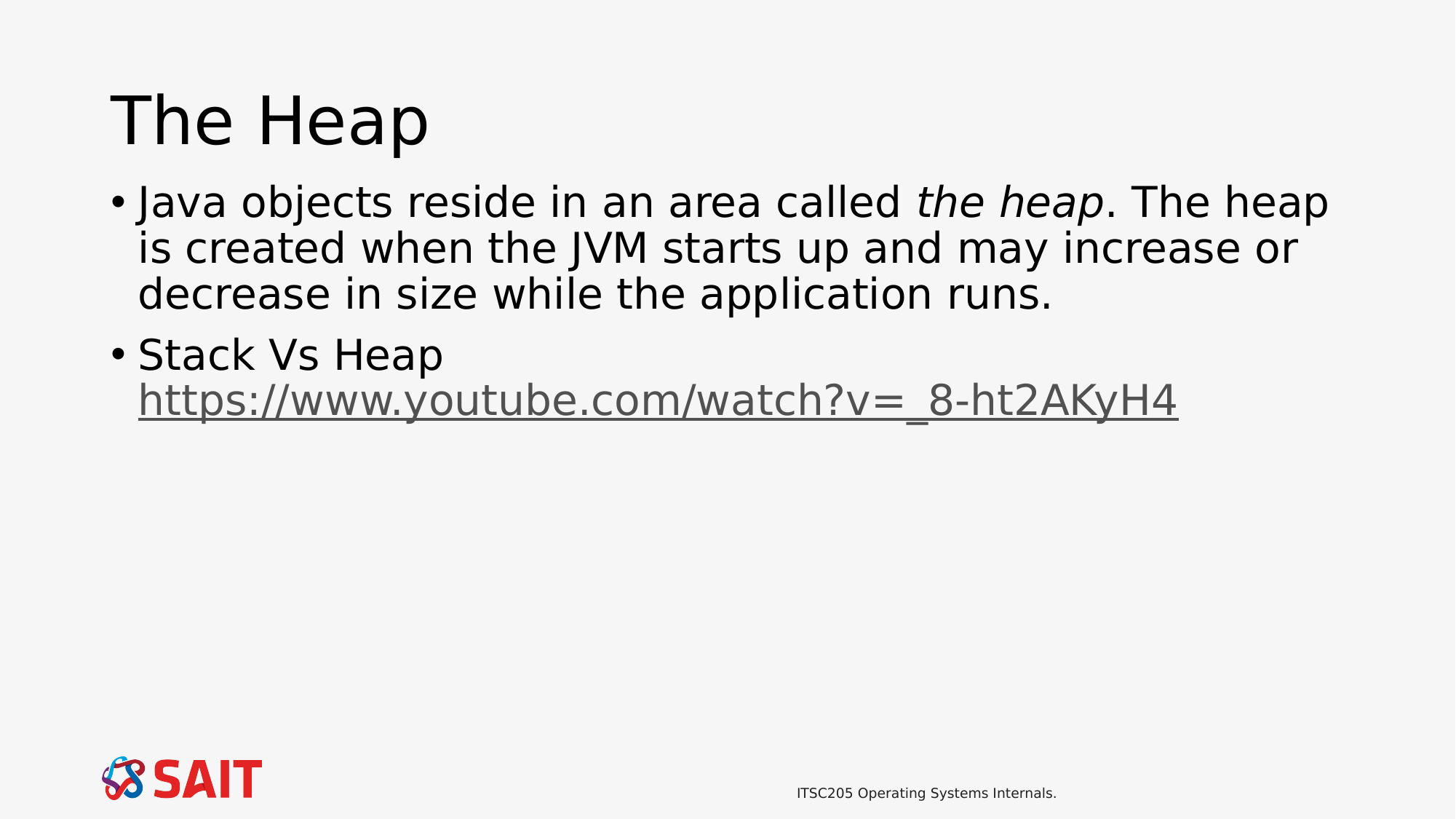

# The Heap
Java objects reside in an area called the heap. The heap is created when the JVM starts up and may increase or decrease in size while the application runs.
Stack Vs Heap https://www.youtube.com/watch?v=_8-ht2AKyH4

ITSC205 Operating Systems Internals.